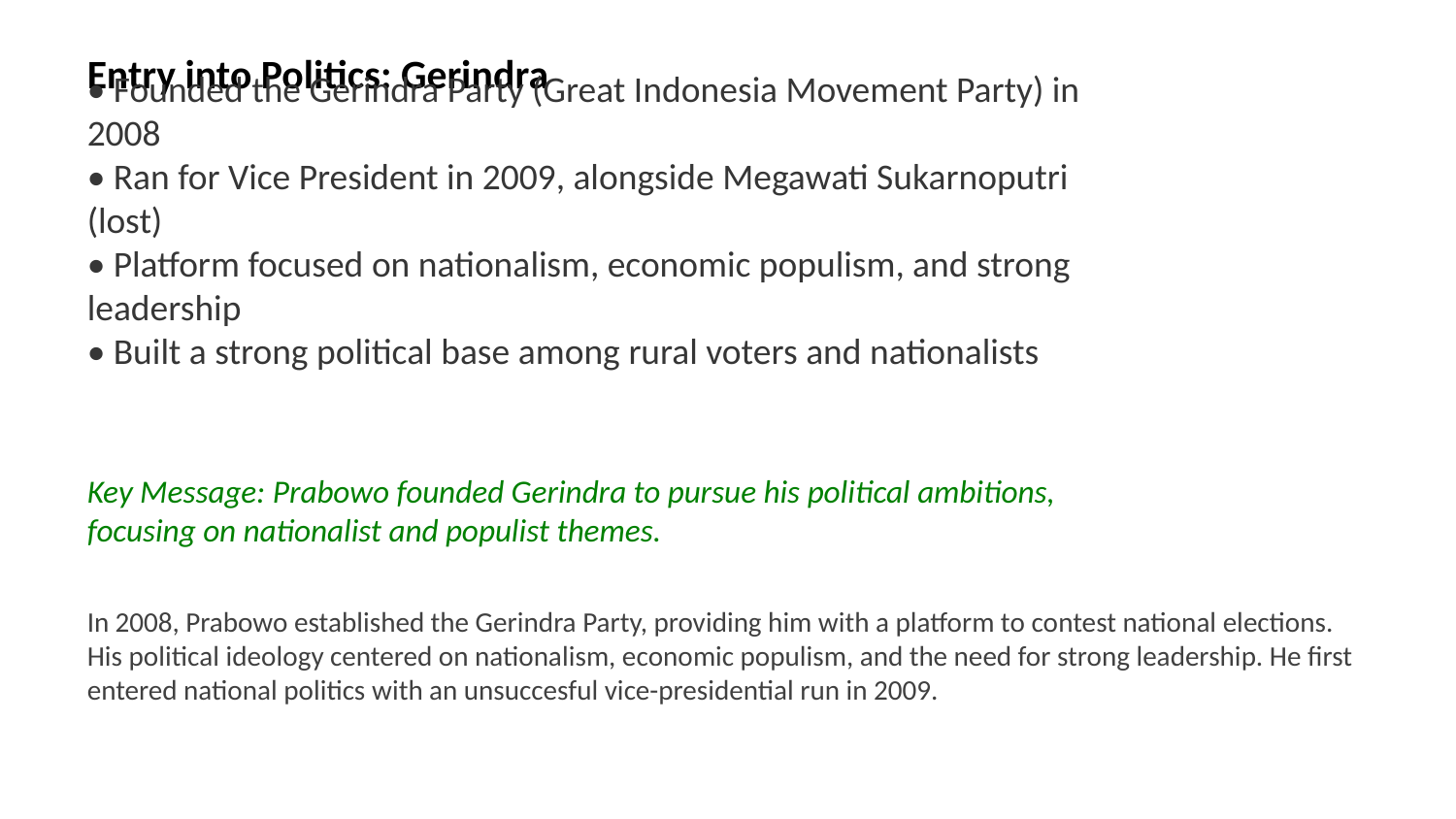

Entry into Politics: Gerindra
• Founded the Gerindra Party (Great Indonesia Movement Party) in 2008
• Ran for Vice President in 2009, alongside Megawati Sukarnoputri (lost)
• Platform focused on nationalism, economic populism, and strong leadership
• Built a strong political base among rural voters and nationalists
Key Message: Prabowo founded Gerindra to pursue his political ambitions, focusing on nationalist and populist themes.
In 2008, Prabowo established the Gerindra Party, providing him with a platform to contest national elections. His political ideology centered on nationalism, economic populism, and the need for strong leadership. He first entered national politics with an unsuccesful vice-presidential run in 2009.
Images: Gerindra Party logo, Prabowo Subianto campaign, Megawati Sukarnoputri, Indonesian election, political rally